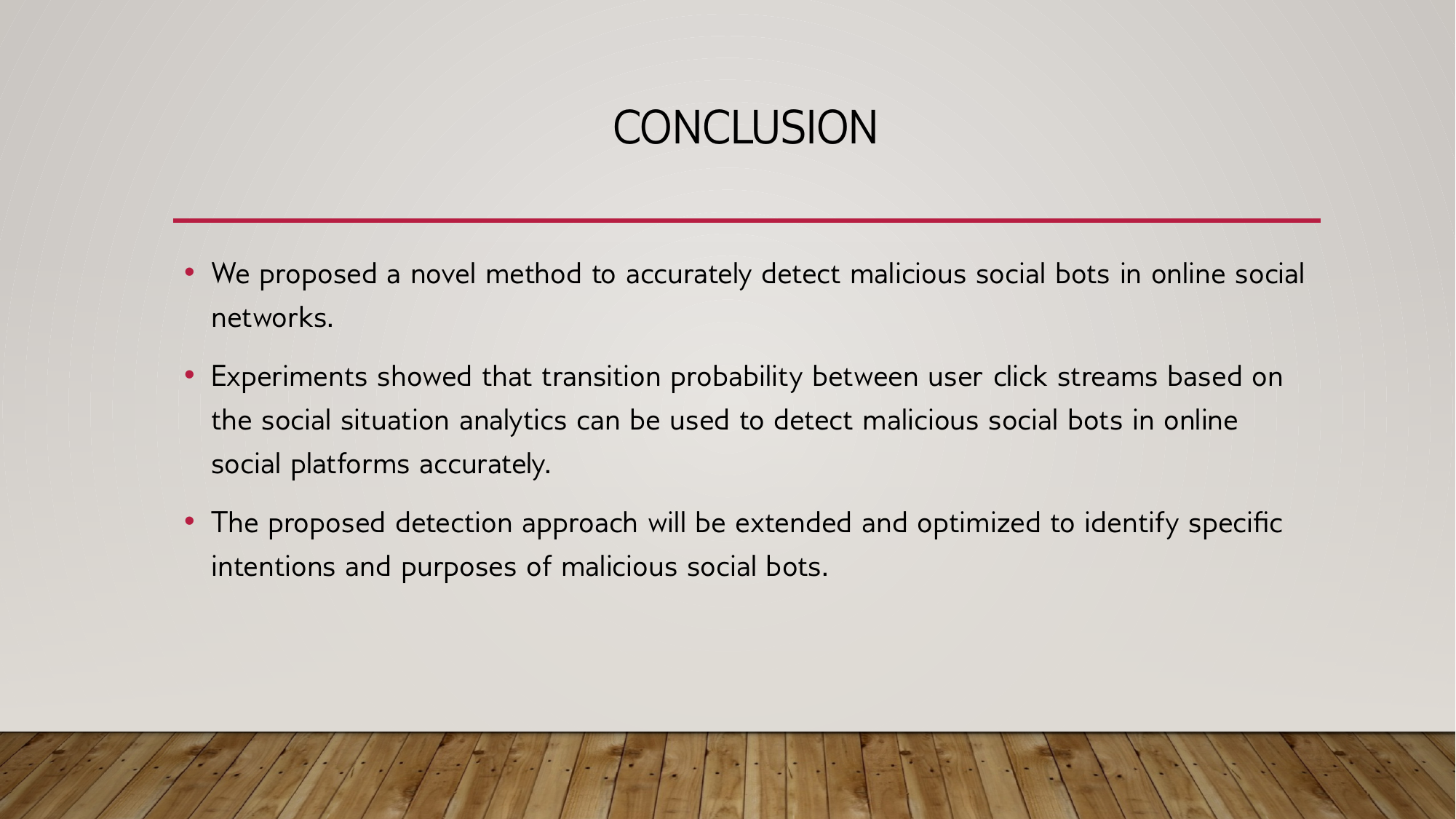

# conclusion
We proposed a novel method to accurately detect malicious social bots in online social networks.
Experiments showed that transition probability between user click streams based on the social situation analytics can be used to detect malicious social bots in online social platforms accurately.
The proposed detection approach will be extended and optimized to identify specific intentions and purposes of malicious social bots.